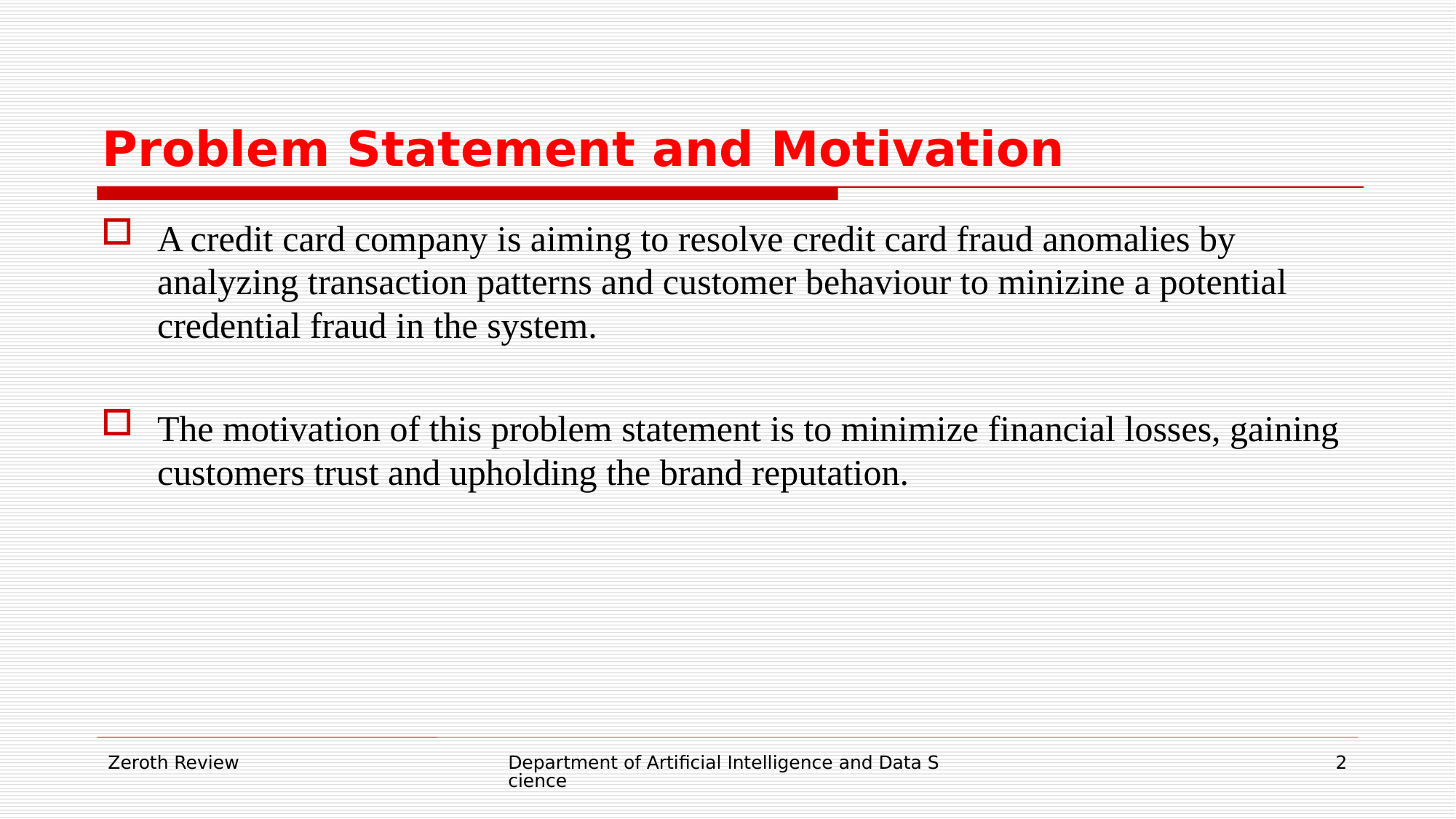

# Problem Statement and Motivation
A credit card company is aiming to resolve credit card fraud anomalies by analyzing transaction patterns and customer behaviour to minizine a potential credential fraud in the system.

The motivation of this problem statement is to minimize financial losses, gaining customers trust and upholding the brand reputation.

Zeroth Review
Department of Artificial Intelligence and Data Science
2